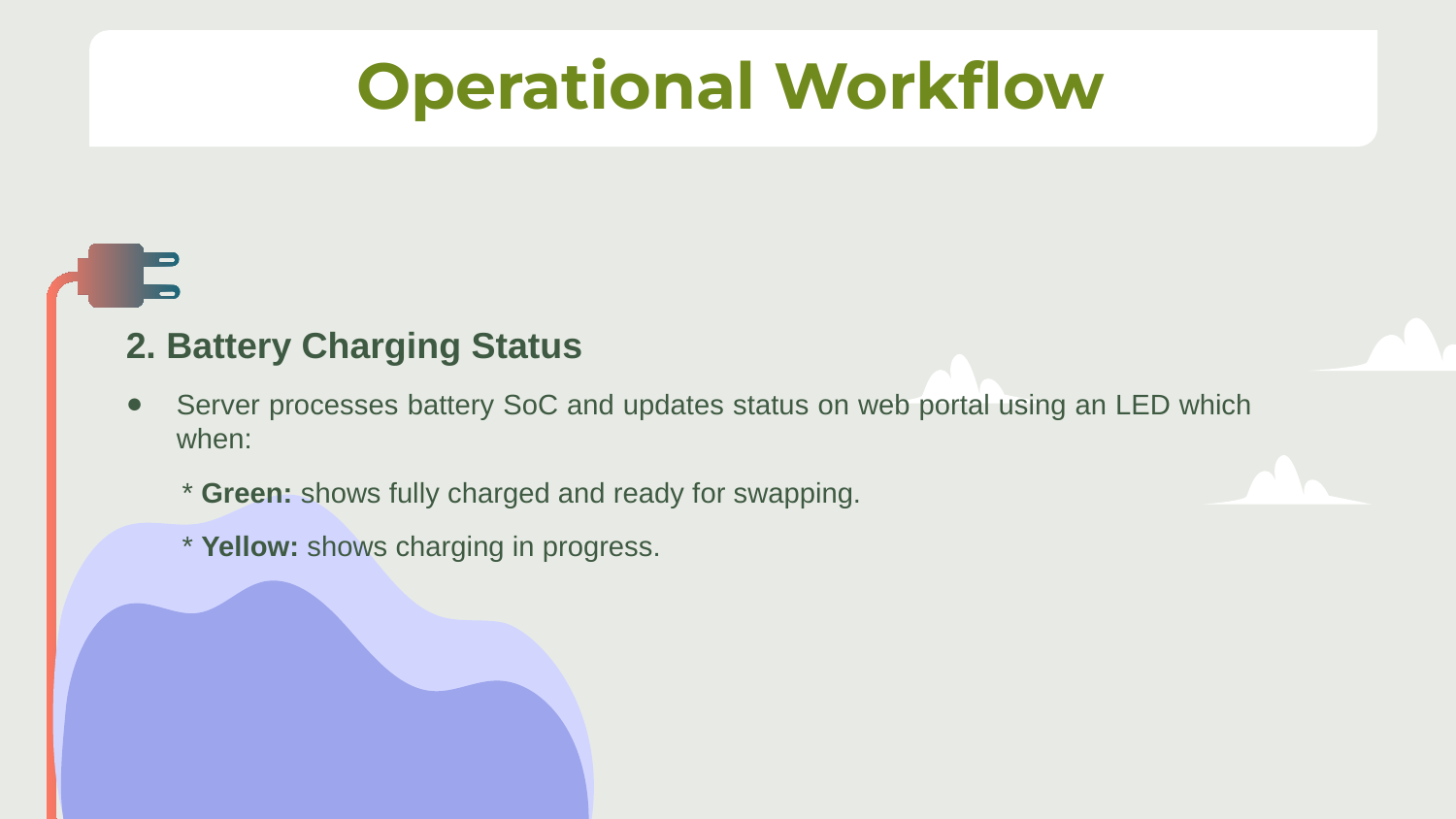

# Operational Workflow

2. Battery Charging Status
Server processes battery SoC and updates status on web portal using an LED which when:
       * Green: shows fully charged and ready for swapping.
       * Yellow: shows charging in progress.